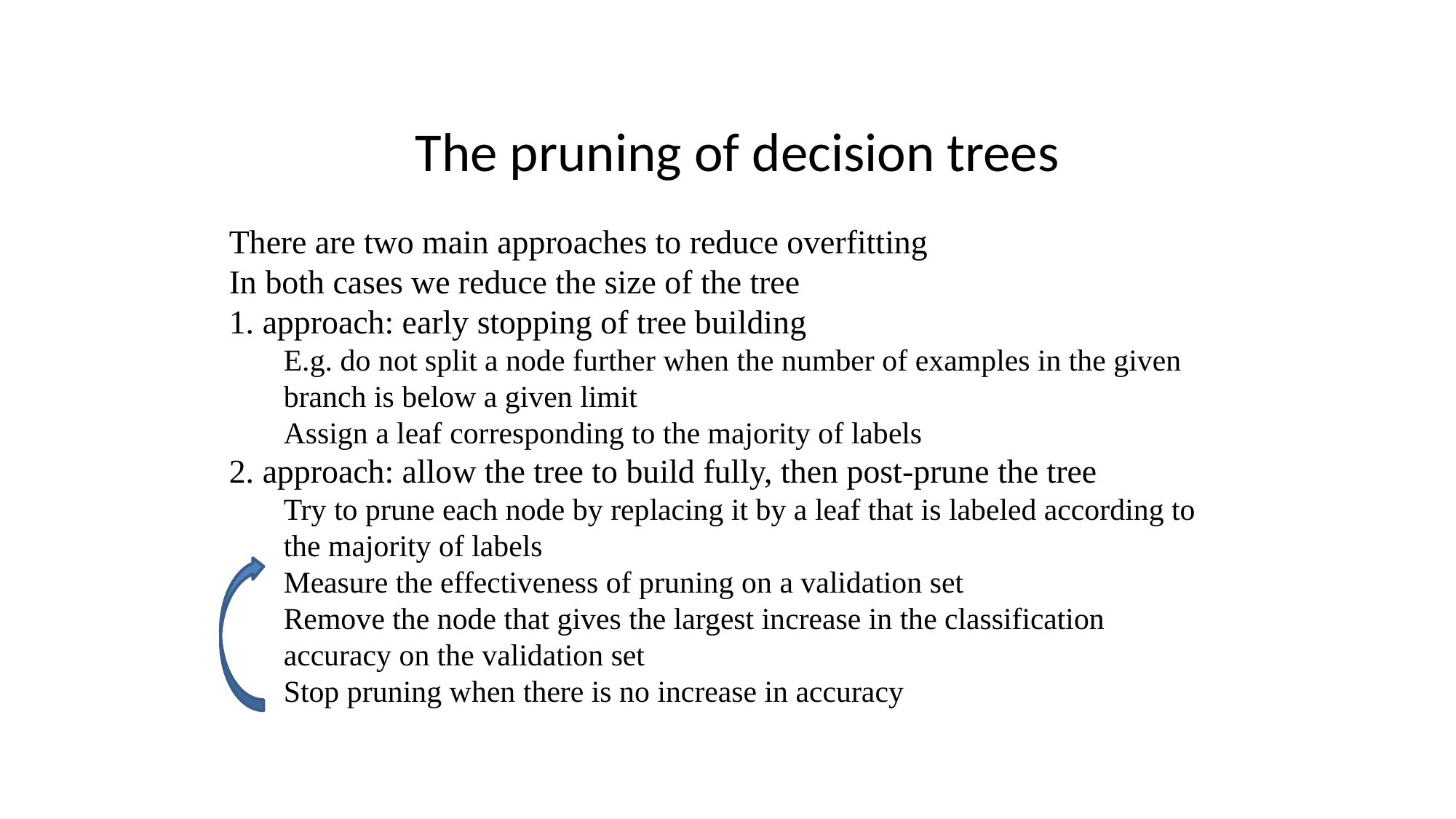

# The pruning of decision trees
There are two main approaches to reduce overfitting
In both cases we reduce the size of the tree
1. approach: early stopping of tree building
E.g. do not split a node further when the number of examples in the given branch is below a given limit
Assign a leaf corresponding to the majority of labels
2. approach: allow the tree to build fully, then post-prune the tree
Try to prune each node by replacing it by a leaf that is labeled according to the majority of labels
Measure the effectiveness of pruning on a validation set
Remove the node that gives the largest increase in the classification accuracy on the validation set
Stop pruning when there is no increase in accuracy